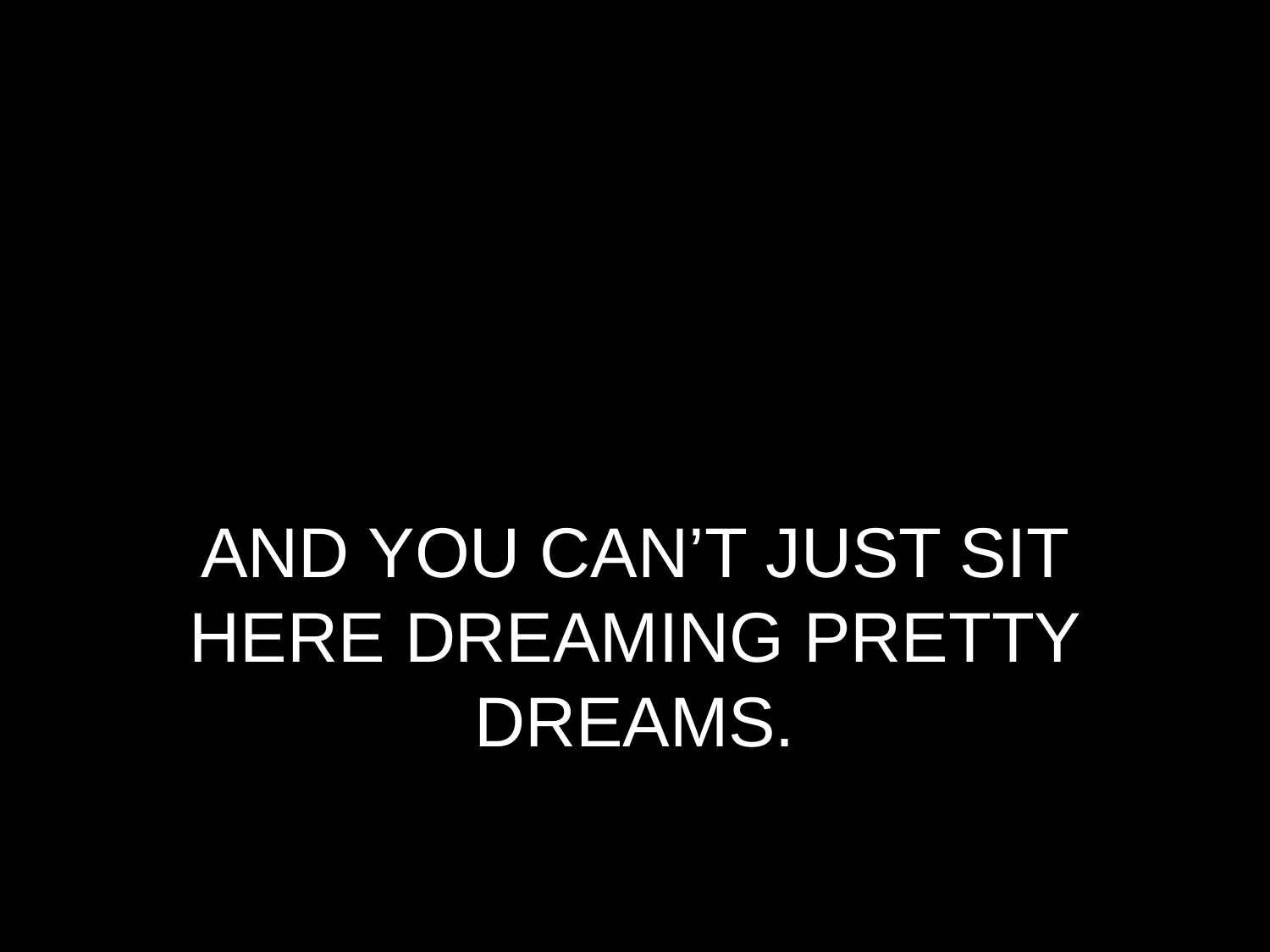

# AND YOU CAN’T JUST SIT HERE DREAMING PRETTY DREAMS.